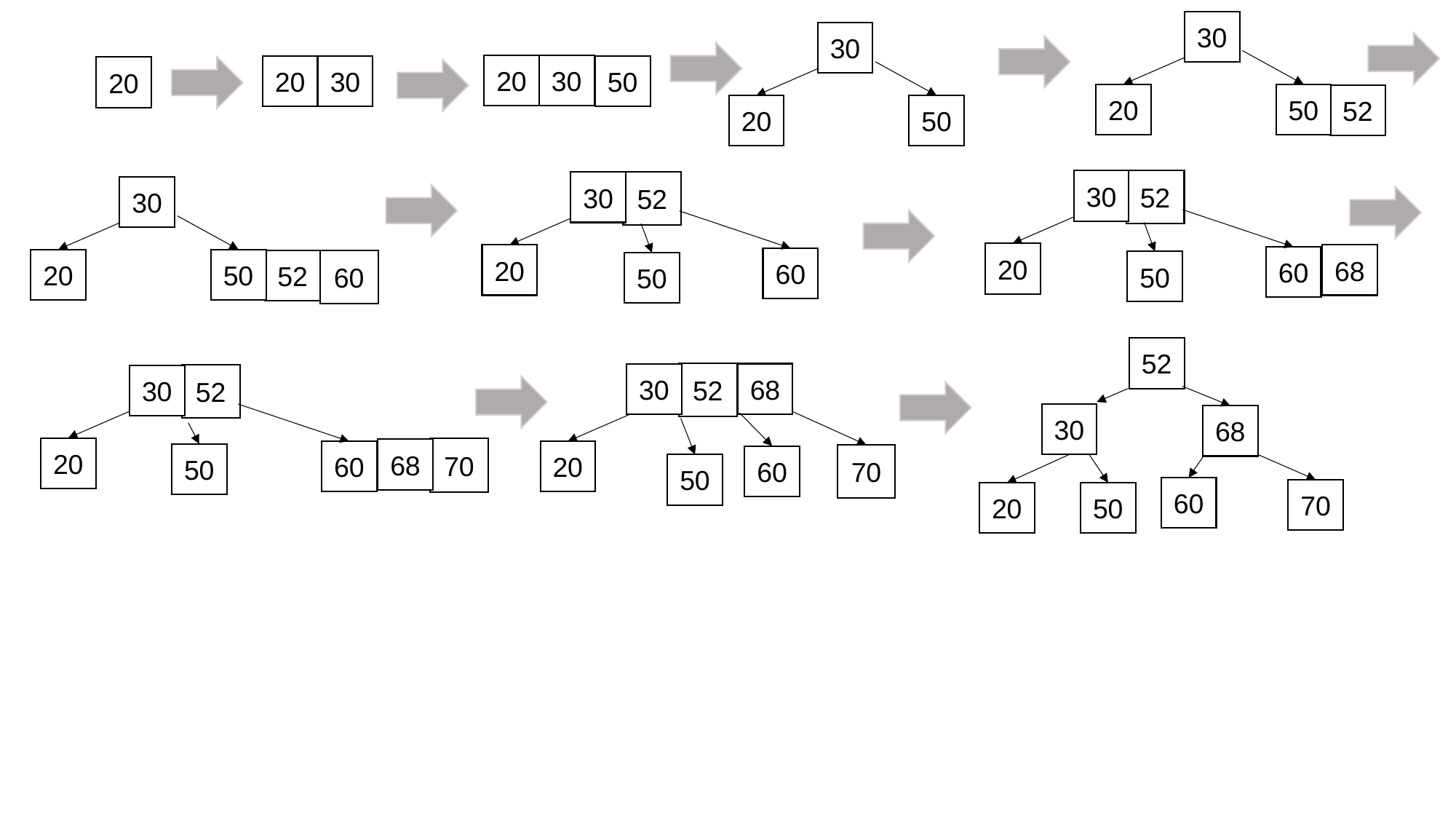

30
30

30
20
30
50
20
20

50
20
52
50
20
52
30
52
30
30

20
20
68
60
60
50
20
52
60
50
50
52
52
68
30
52
30

30
68
20
70
68
20
60
50
70
60
50
60
70
20
50